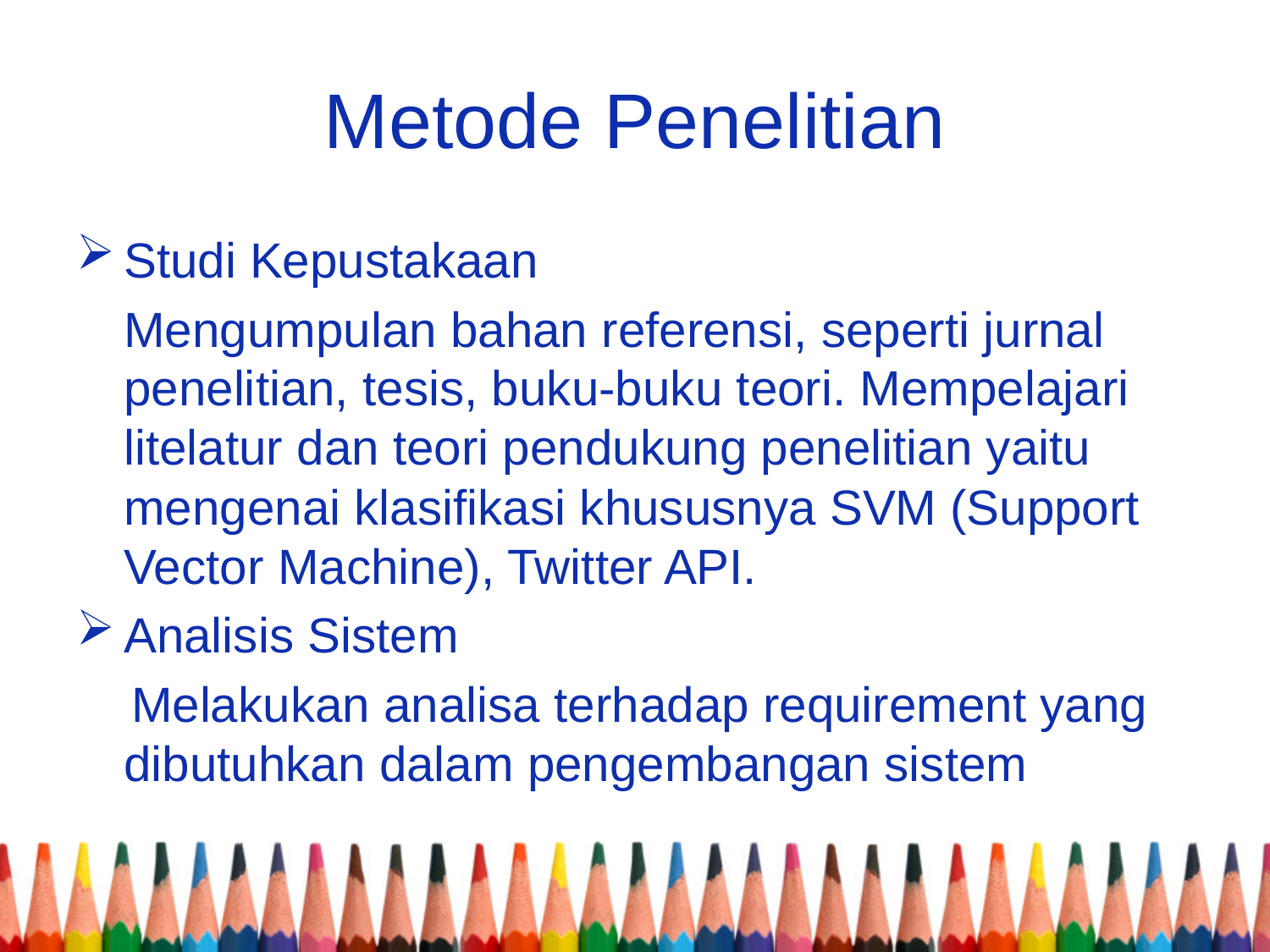

# Metode Penelitian
Studi Kepustakaan
	Mengumpulan bahan referensi, seperti jurnal penelitian, tesis, buku-buku teori. Mempelajari litelatur dan teori pendukung penelitian yaitu mengenai klasifikasi khususnya SVM (Support Vector Machine), Twitter API.
Analisis Sistem
    Melakukan analisa terhadap requirement yang dibutuhkan dalam pengembangan sistem